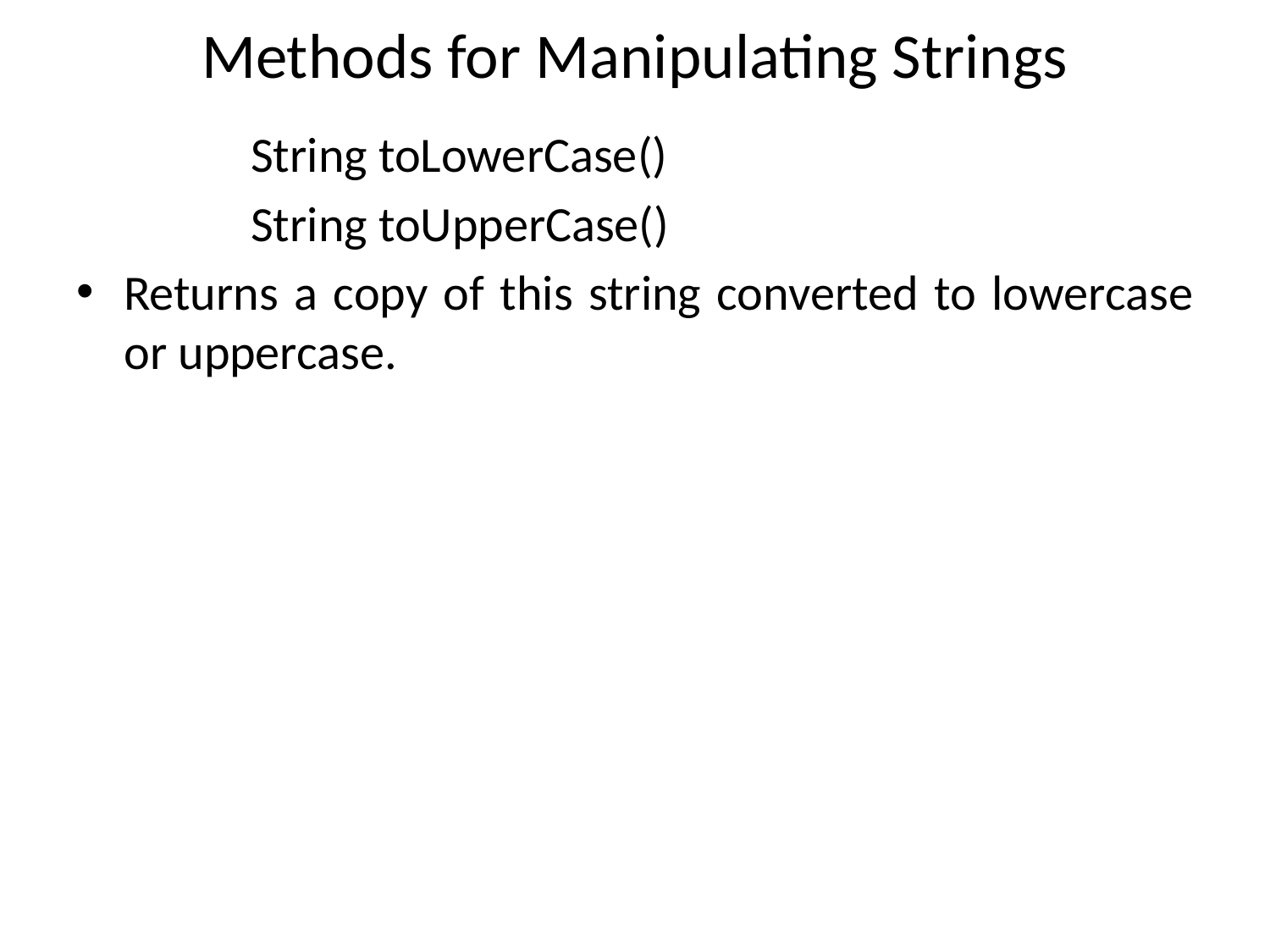

# Methods for Manipulating Strings
		String toLowerCase()
		String toUpperCase()
Returns a copy of this string converted to lowercase or uppercase.